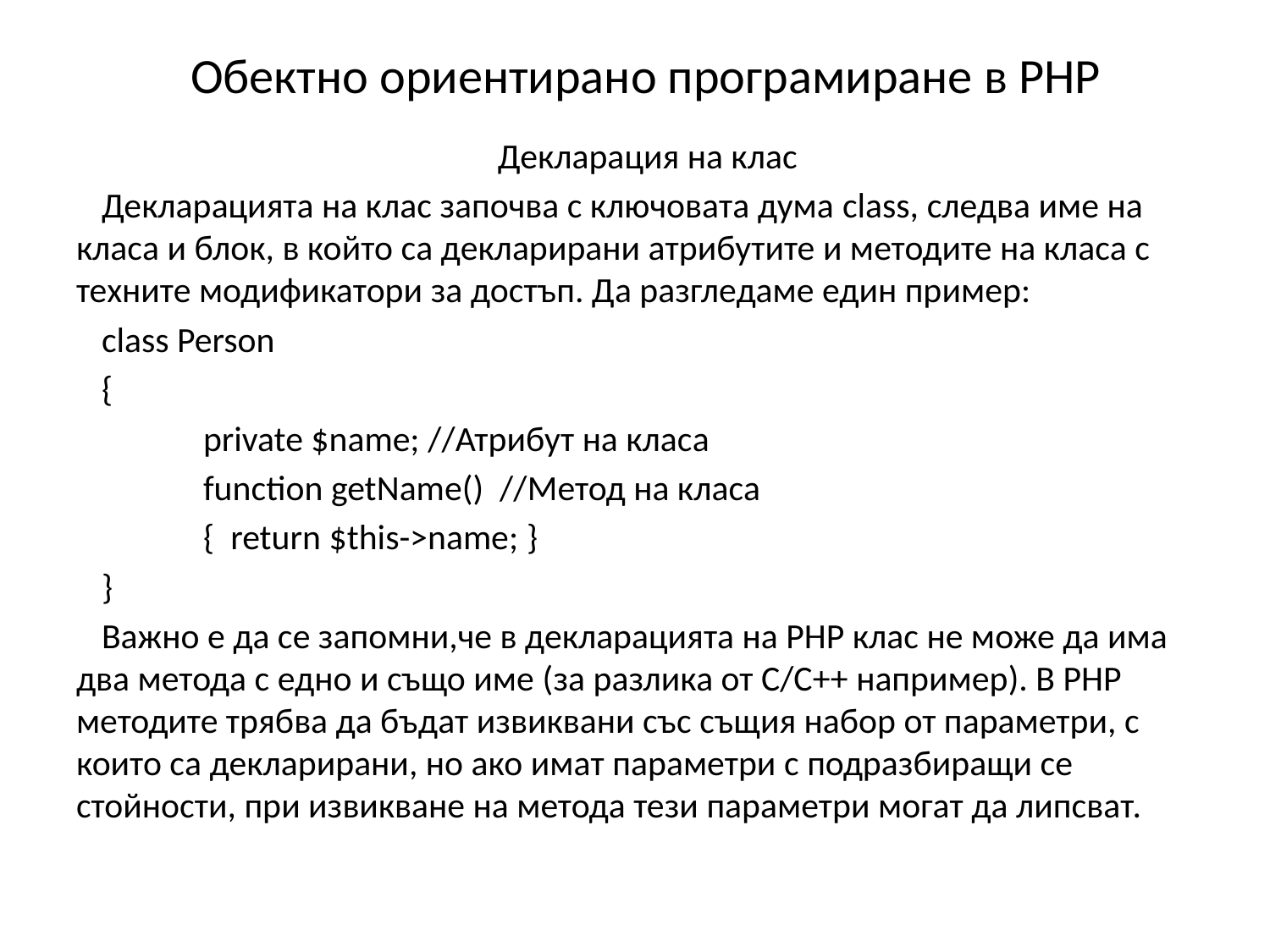

# Обектно ориентирано програмиране в PHP
Декларация на клас
Декларацията на клас започва с ключовата дума class, следва име на класа и блок, в който са декларирани атрибутите и методите на класа с техните модификатори за достъп. Да разгледаме един пример:
class Person
{
	private $name; //Атрибут на класа
	function getName()  //Метод на класа
	{  return $this->name; }
}
Важно е да се запoмни,че в декларацията на PHP клас не може да има два метода с едно и също име (за разлика от C/C++ например). В PHP методите трябва да бъдат извиквани със същия набор от параметри, с които са декларирани, но ако имат параметри с подразбиращи се стойности, при извикване на метода тези параметри могат да липсват.